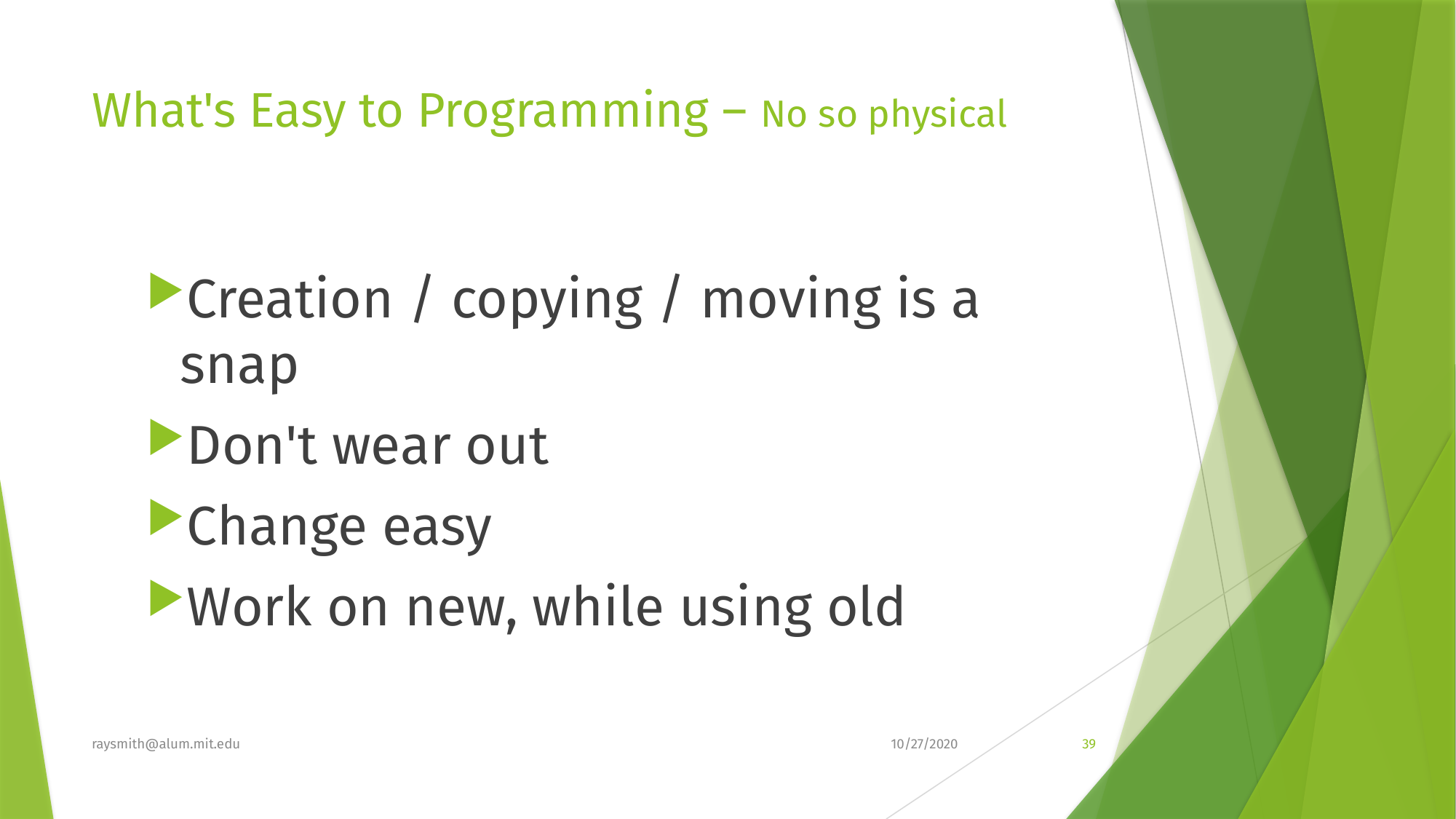

# What's Easy to Programming – No so physical
Creation / copying / moving is a snap
Don't wear out
Change easy
Work on new, while using old
raysmith@alum.mit.edu
10/27/2020
39